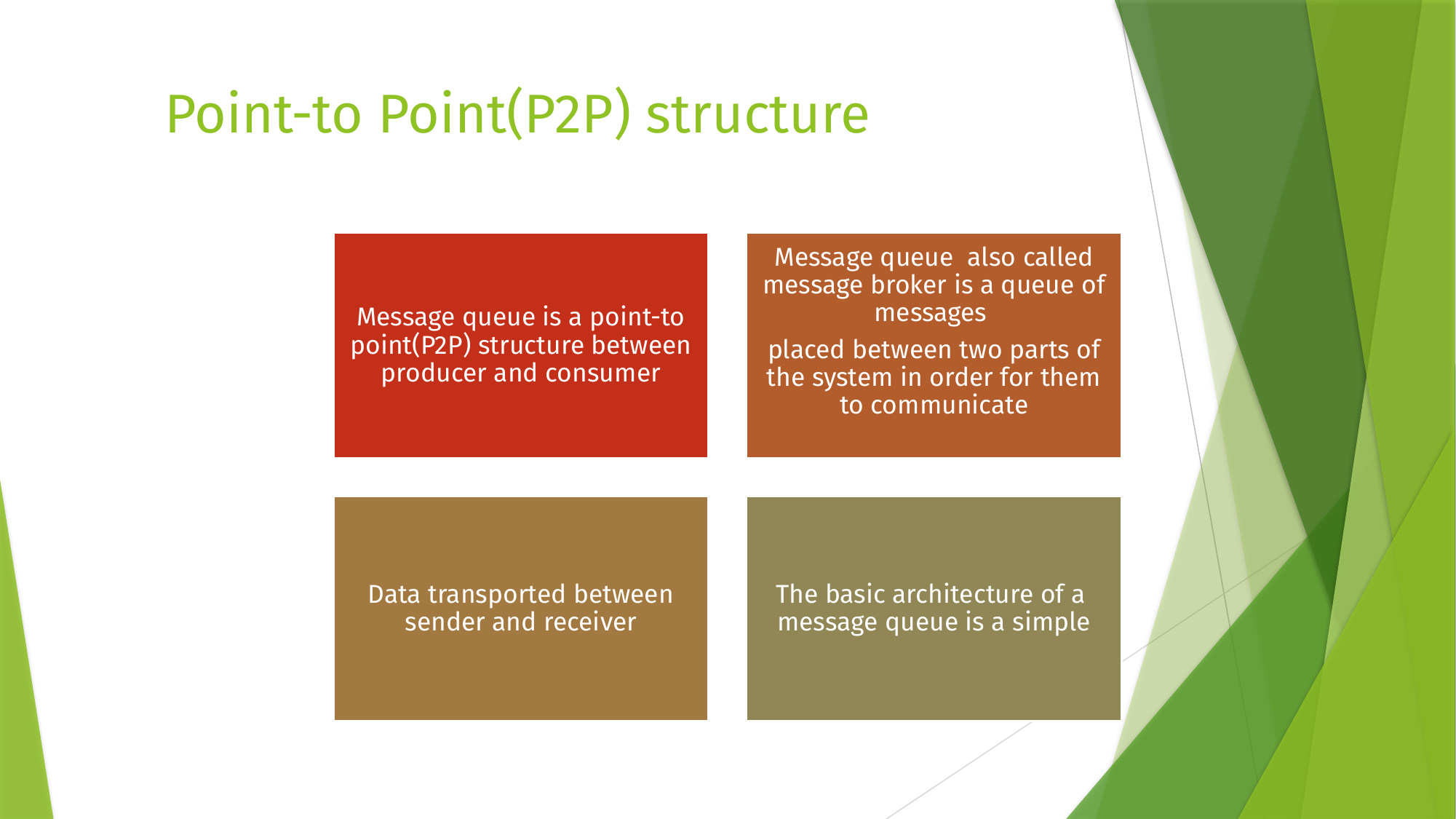

# Point-to Point(P2P) structure
Message queue is a point-to point(P2P) structure between producer and consumer
Message queue  also called message broker is a queue of messages
placed between two parts of the system in order for them to communicate
Data transported between sender and receiver
The basic architecture of a  message queue is a simple